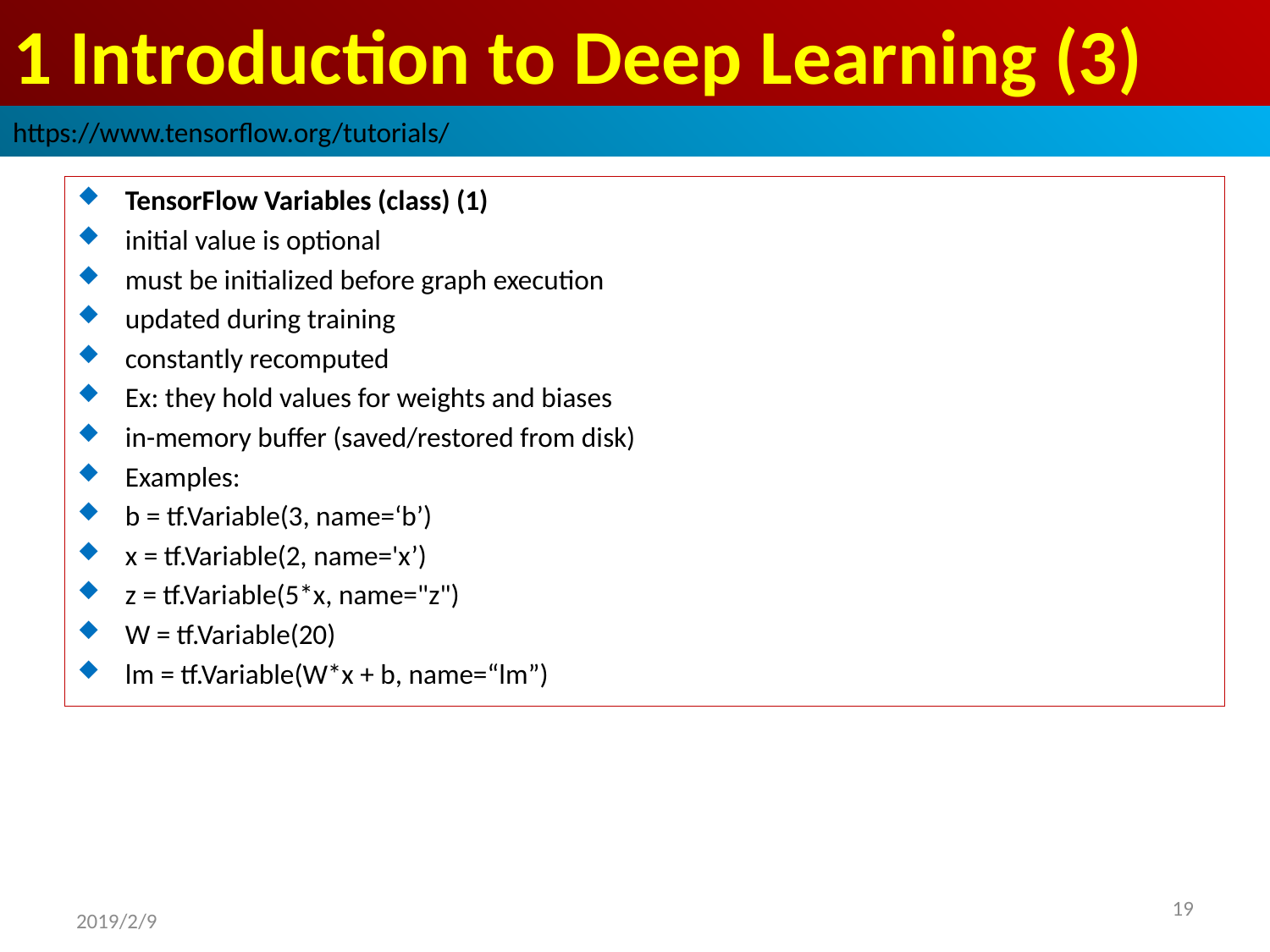

# 1 Introduction to Deep Learning (3)
https://www.tensorflow.org/tutorials/
TensorFlow Variables (class) (1)
initial value is optional
must be initialized before graph execution
updated during training
constantly recomputed
Ex: they hold values for weights and biases
in-memory buffer (saved/restored from disk)
Examples:
b = tf.Variable(3, name=‘b’)
x = tf.Variable(2, name='x’)
z = tf.Variable(5*x, name="z")
W = tf.Variable(20)
lm = tf.Variable(W*x + b, name=“lm”)

2019/2/9
19